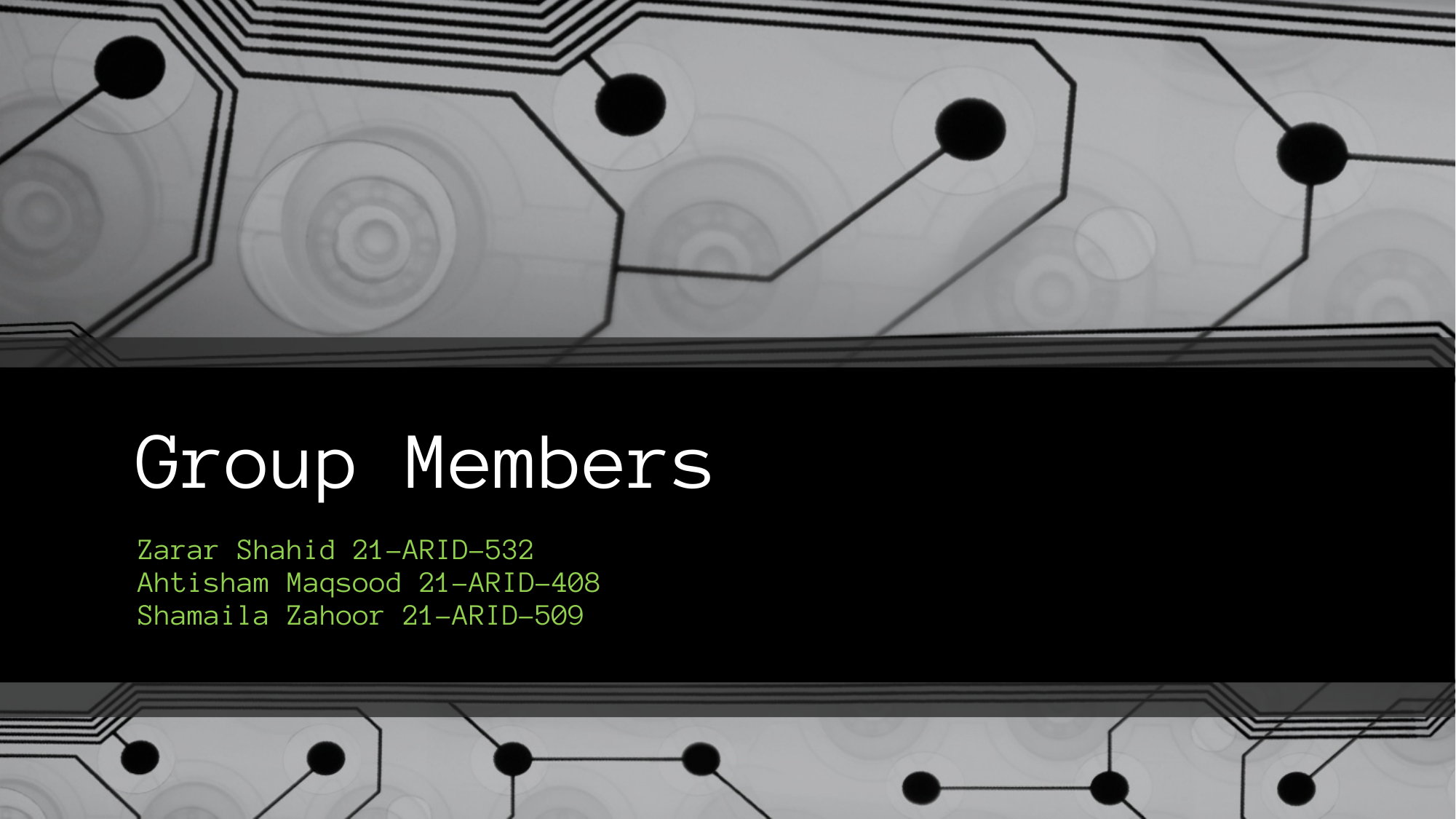

# Group Members
Zarar Shahid 21-ARID-532
Ahtisham Maqsood 21-ARID-408
Shamaila Zahoor 21-ARID-509